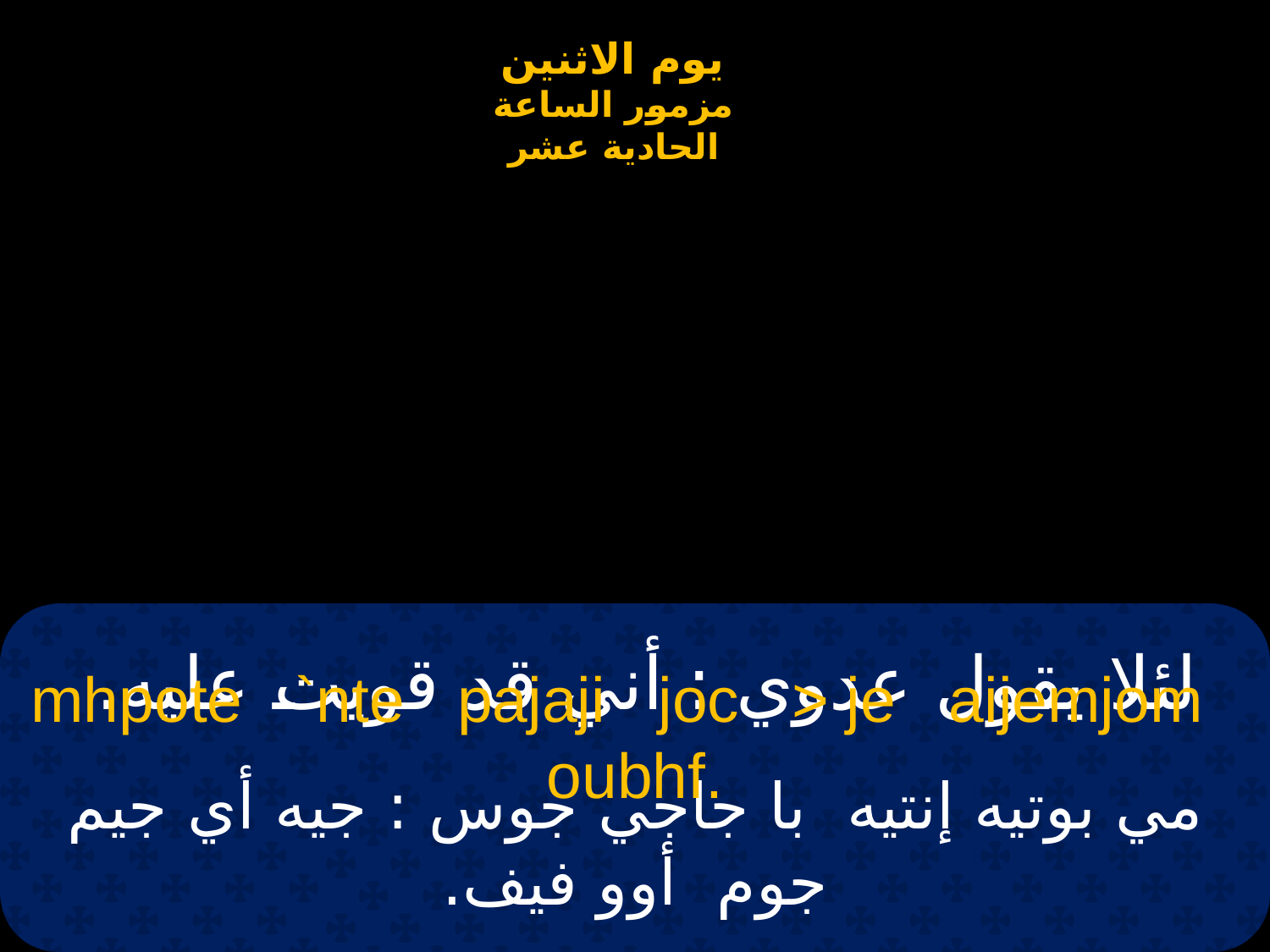

# لئلا يقول عدوي : أني قد قويت عليه.
mhpote   `nte   pajaji   joc   > je   aijemjom   oubhf.
مي بوتيه إنتيه  با جاجي جوس : جيه أي جيم جوم  أوو فيف.